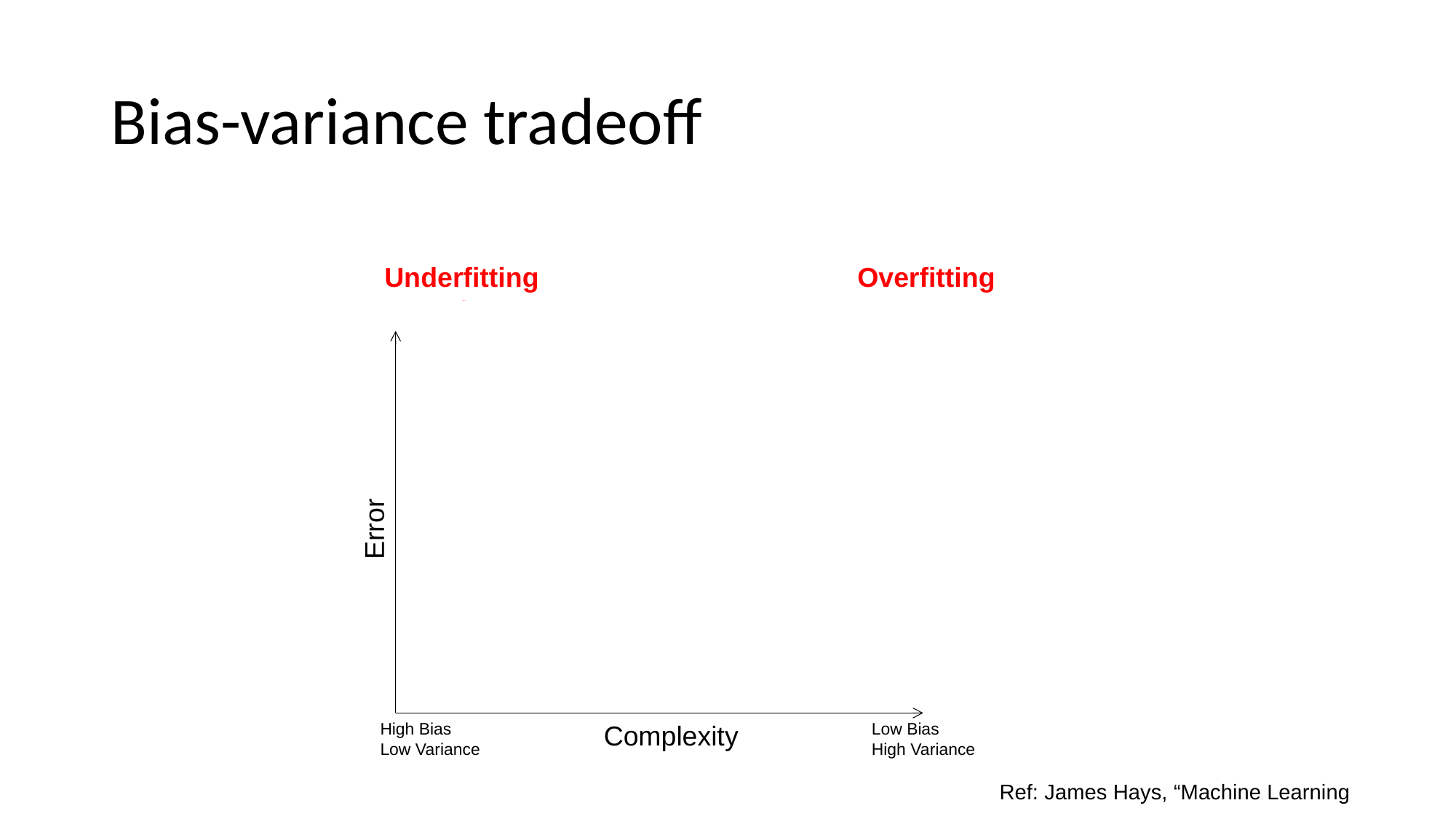

# Bias-variance tradeoff
Underfitting
Overfitting

Error
High Bias
Low Variance
Complexity
Low Bias
High Variance

Test error

Training error
Ref: James Hays, “Machine Learning